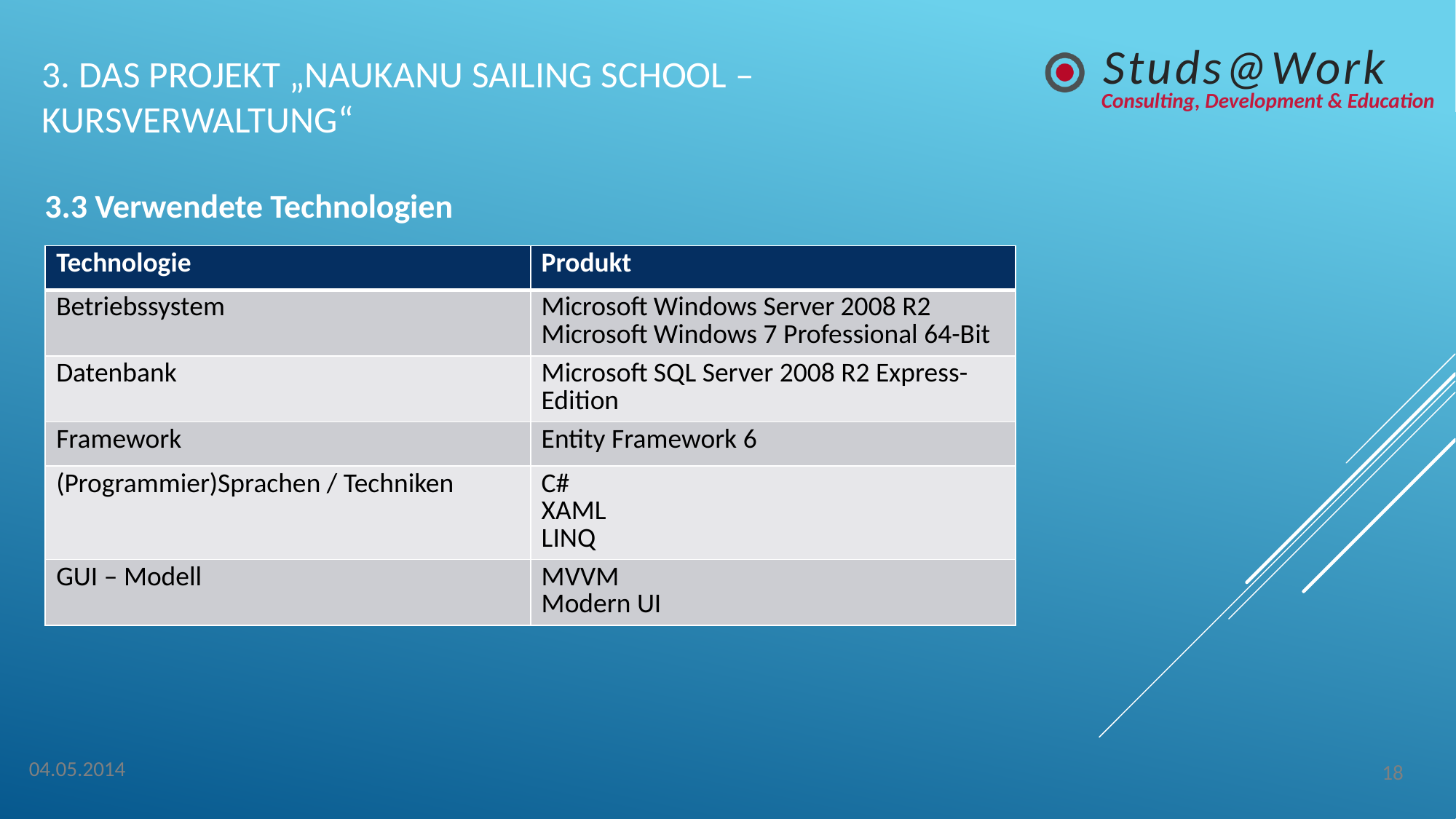

# 3. Das Projekt „Naukanu Sailing School – Kursverwaltung“
3.3 Verwendete Technologien

| Technologie | Produkt |
| --- | --- |
| Betriebssystem | Microsoft Windows Server 2008 R2 Microsoft Windows 7 Professional 64-Bit |
| Datenbank | Microsoft SQL Server 2008 R2 Express-Edition |
| Framework | Entity Framework 6 |
| (Programmier)Sprachen / Techniken | C# XAML LINQ |
| GUI – Modell | MVVM Modern UI |

18
04.05.2014